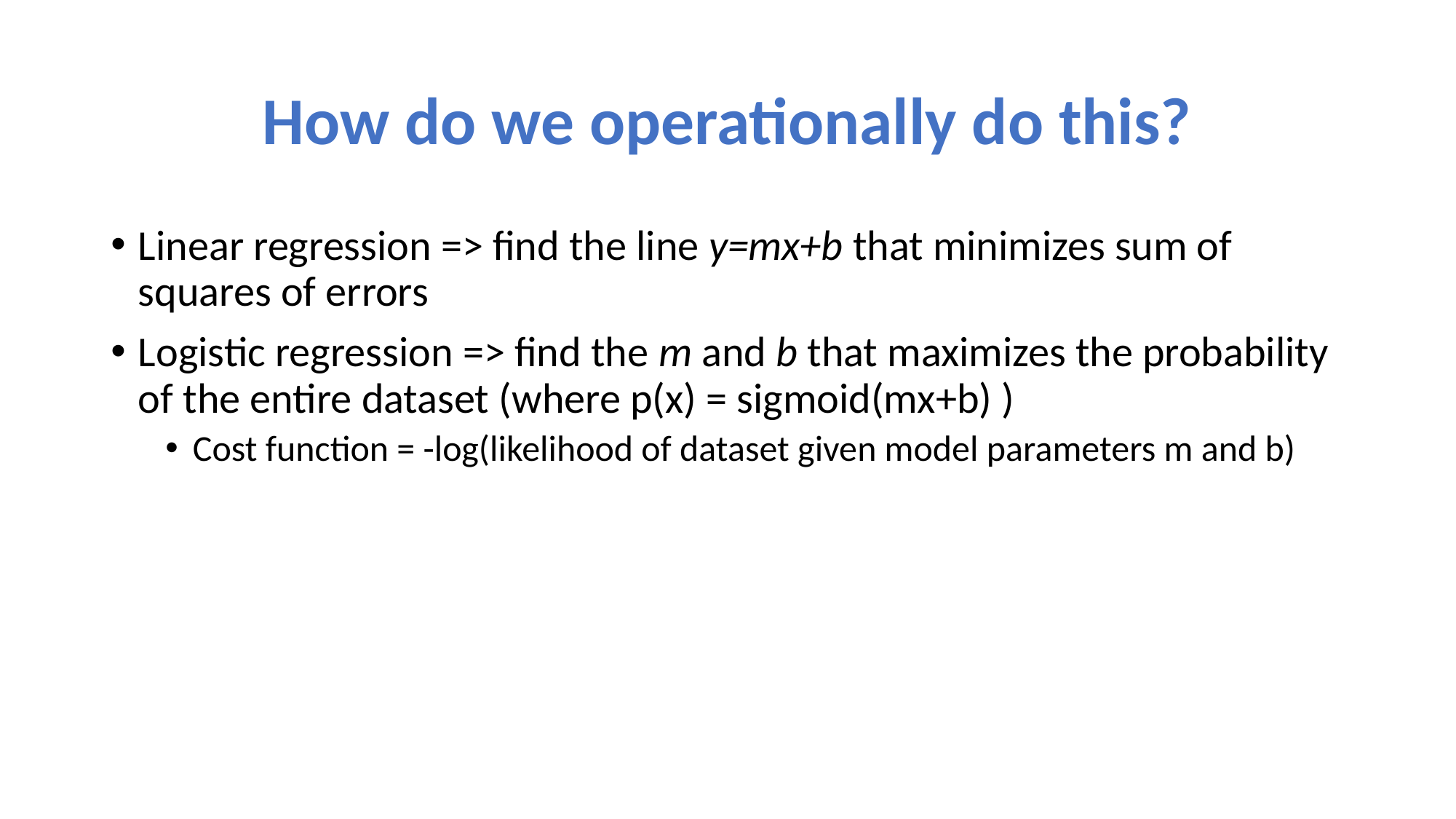

# How do we operationally do this?
Linear regression => find the line y=mx+b that minimizes sum of squares of errors
Logistic regression => find the m and b that maximizes the probability of the entire dataset (where p(x) = sigmoid(mx+b) )
Cost function = -log(likelihood of dataset given model parameters m and b)